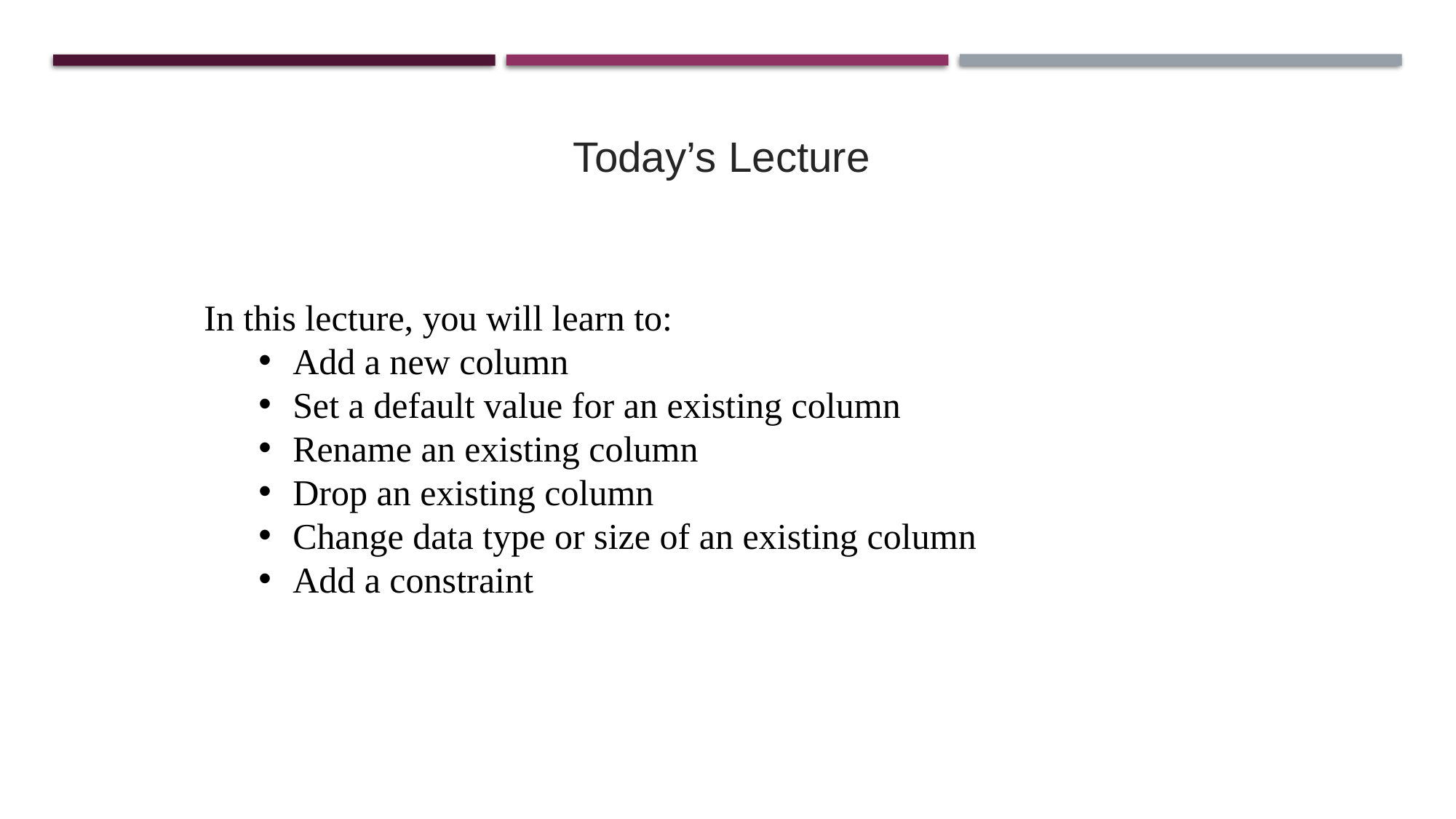

Today’s Lecture
In this lecture, you will learn to:
Add a new column
Set a default value for an existing column
Rename an existing column
Drop an existing column
Change data type or size of an existing column
Add a constraint